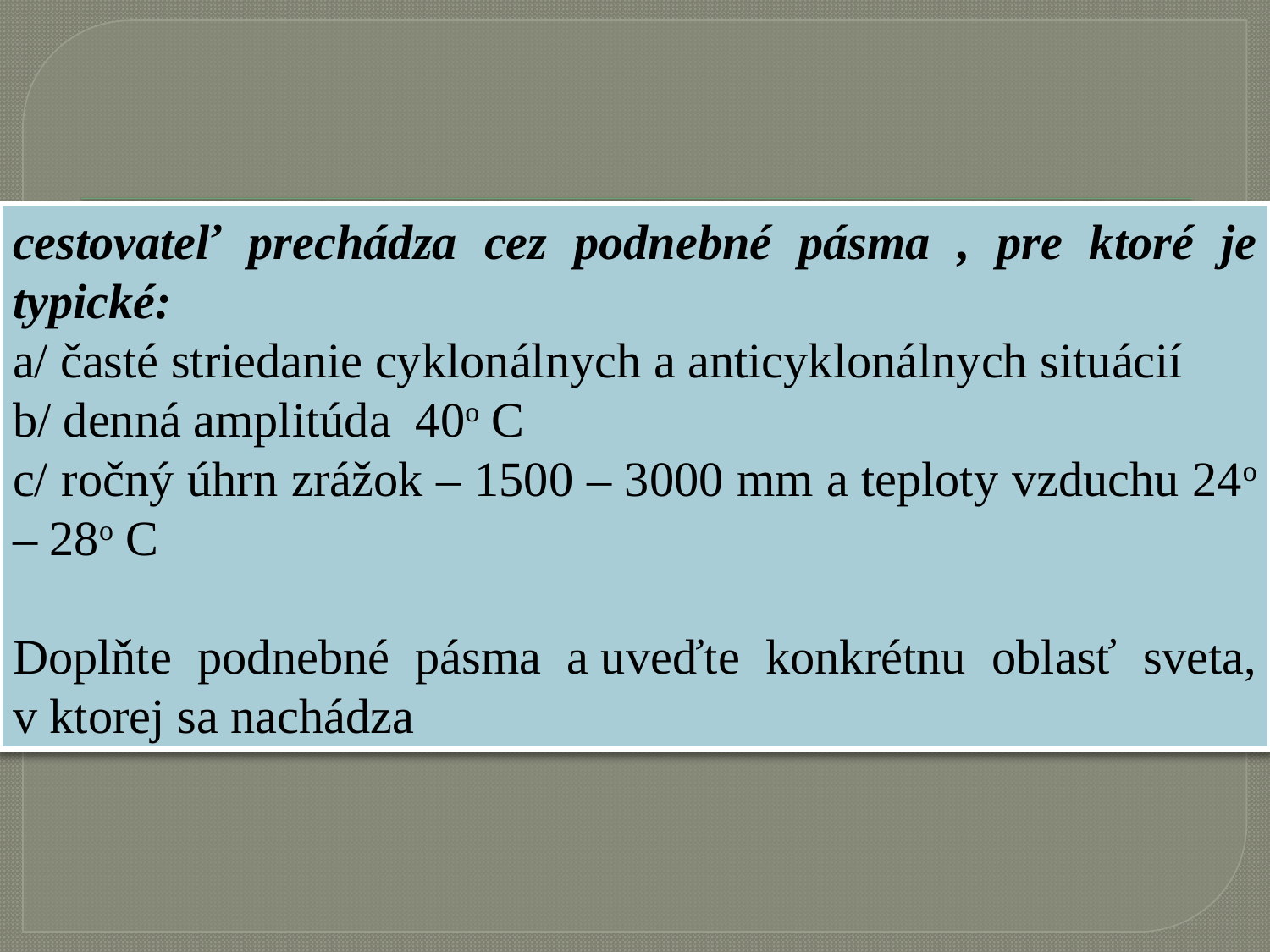

#
cestovateľ prechádza cez podnebné pásma , pre ktoré je typické:
a/ časté striedanie cyklonálnych a anticyklonálnych situácií
b/ denná amplitúda  40o C
c/ ročný úhrn zrážok – 1500 – 3000 mm a teploty vzduchu 24o – 28o C

Doplňte podnebné pásma a uveďte konkrétnu oblasť sveta, v ktorej sa nachádza